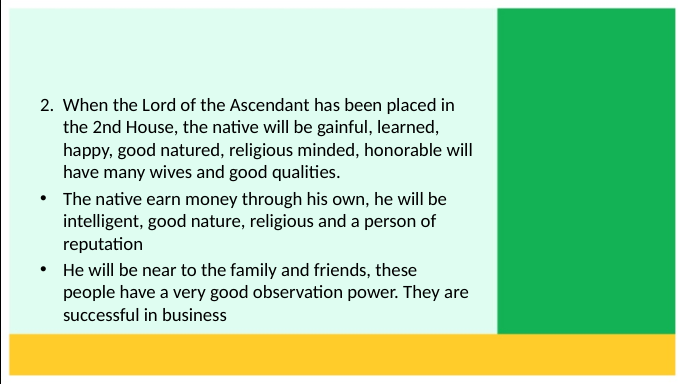

2.  When the Lord of the Ascendant has been placed in the 2nd House, the native will be gainful, learned, happy, good natured, religious minded, honorable will have many wives and good qualities.
The native earn money through his own, he will be intelligent, good nature, religious and a person of reputation
He will be near to the family and friends, these people have a very good observation power. They are successful in business